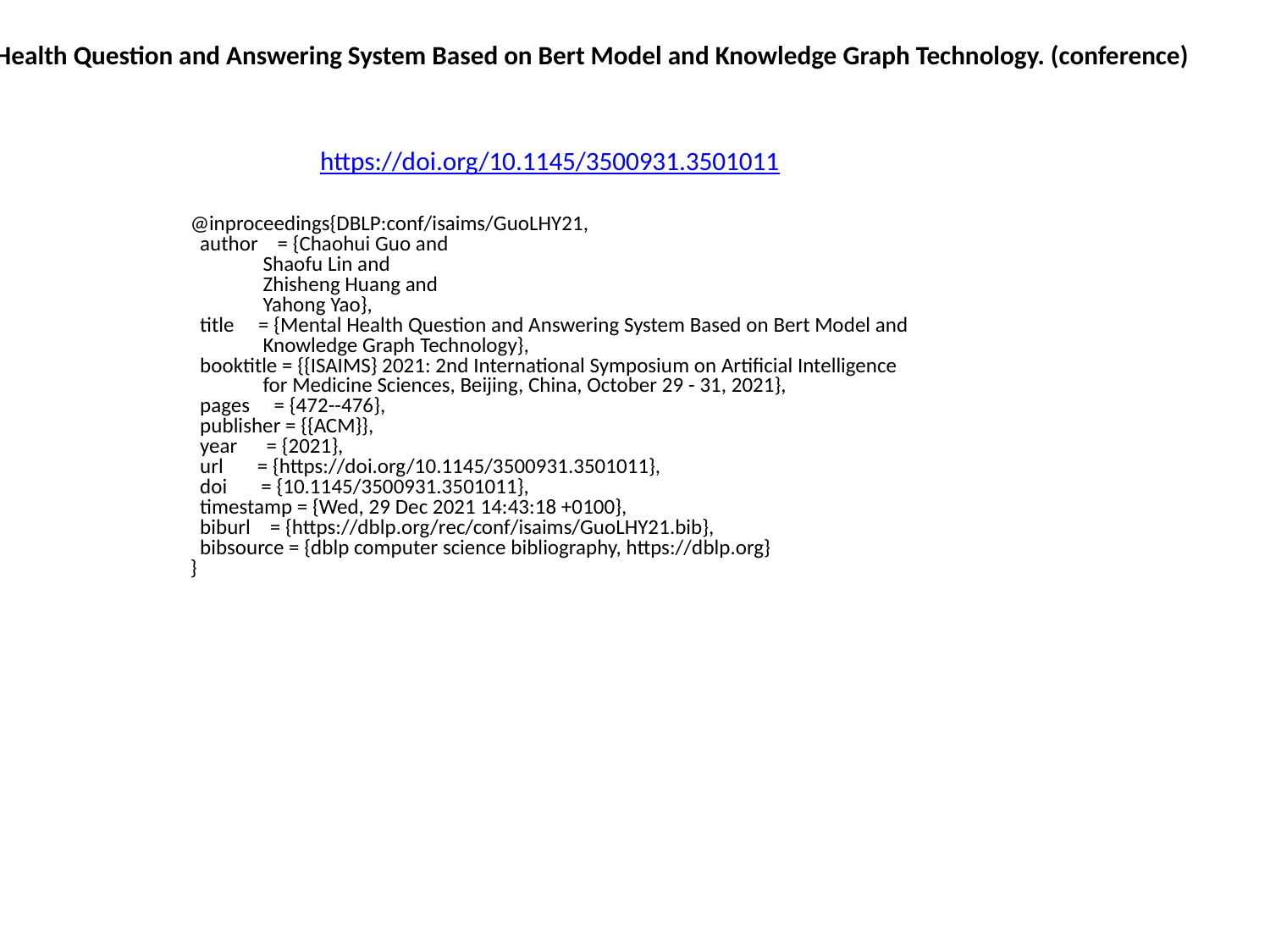

Mental Health Question and Answering System Based on Bert Model and Knowledge Graph Technology. (conference)

https://doi.org/10.1145/3500931.3501011

@inproceedings{DBLP:conf/isaims/GuoLHY21,
  author    = {Chaohui Guo and
               Shaofu Lin and
               Zhisheng Huang and
               Yahong Yao},
  title     = {Mental Health Question and Answering System Based on Bert Model and
               Knowledge Graph Technology},
  booktitle = {{ISAIMS} 2021: 2nd International Symposium on Artificial Intelligence
               for Medicine Sciences, Beijing, China, October 29 - 31, 2021},
  pages     = {472--476},
  publisher = {{ACM}},
  year      = {2021},
  url       = {https://doi.org/10.1145/3500931.3501011},
  doi       = {10.1145/3500931.3501011},
  timestamp = {Wed, 29 Dec 2021 14:43:18 +0100},
  biburl    = {https://dblp.org/rec/conf/isaims/GuoLHY21.bib},
  bibsource = {dblp computer science bibliography, https://dblp.org}
}